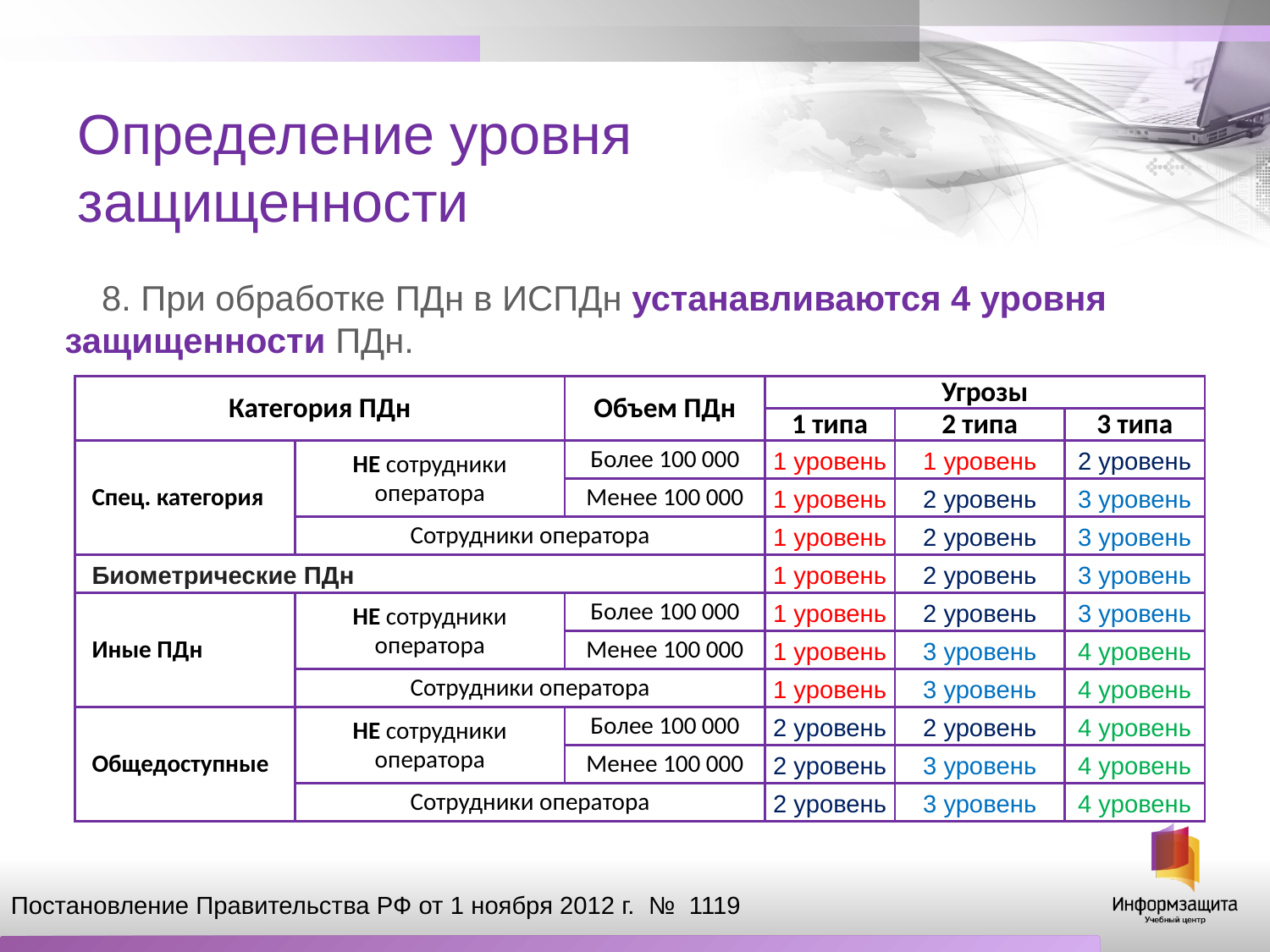

# Определение уровня защищенности
8. При обработке ПДн в ИСПДн устанавливаются 4 уровня защищенности ПДн.
| Категория ПДн |  | Объем ПДн | Угрозы |  |  |
| --- | --- | --- | --- | --- | --- |
|  |  |  | 1 типа | 2 типа | 3 типа |
| Спец. категория | НЕ сотрудники оператора | Более 100 000 | 1 уровень | 1 уровень | 2 уровень |
|  |  | Менее 100 000 | 1 уровень | 2 уровень | 3 уровень |
|  | Сотрудники оператора |  | 1 уровень | 2 уровень | 3 уровень |
| Биометрические ПДн |  |  | 1 уровень | 2 уровень | 3 уровень |
| Иные ПДн | НЕ сотрудники оператора | Более 100 000 | 1 уровень | 2 уровень | 3 уровень |
|  |  | Менее 100 000 | 1 уровень | 3 уровень | 4 уровень |
|  | Сотрудники оператора |  | 1 уровень | 3 уровень | 4 уровень |
| Общедоступные | НЕ сотрудники оператора | Более 100 000 | 2 уровень | 2 уровень | 4 уровень |
|  |  | Менее 100 000 | 2 уровень | 3 уровень | 4 уровень |
|  | Сотрудники оператора |  | 2 уровень | 3 уровень | 4 уровень |
Постановление Правительства РФ от 1 ноября 2012 г.  №  1119